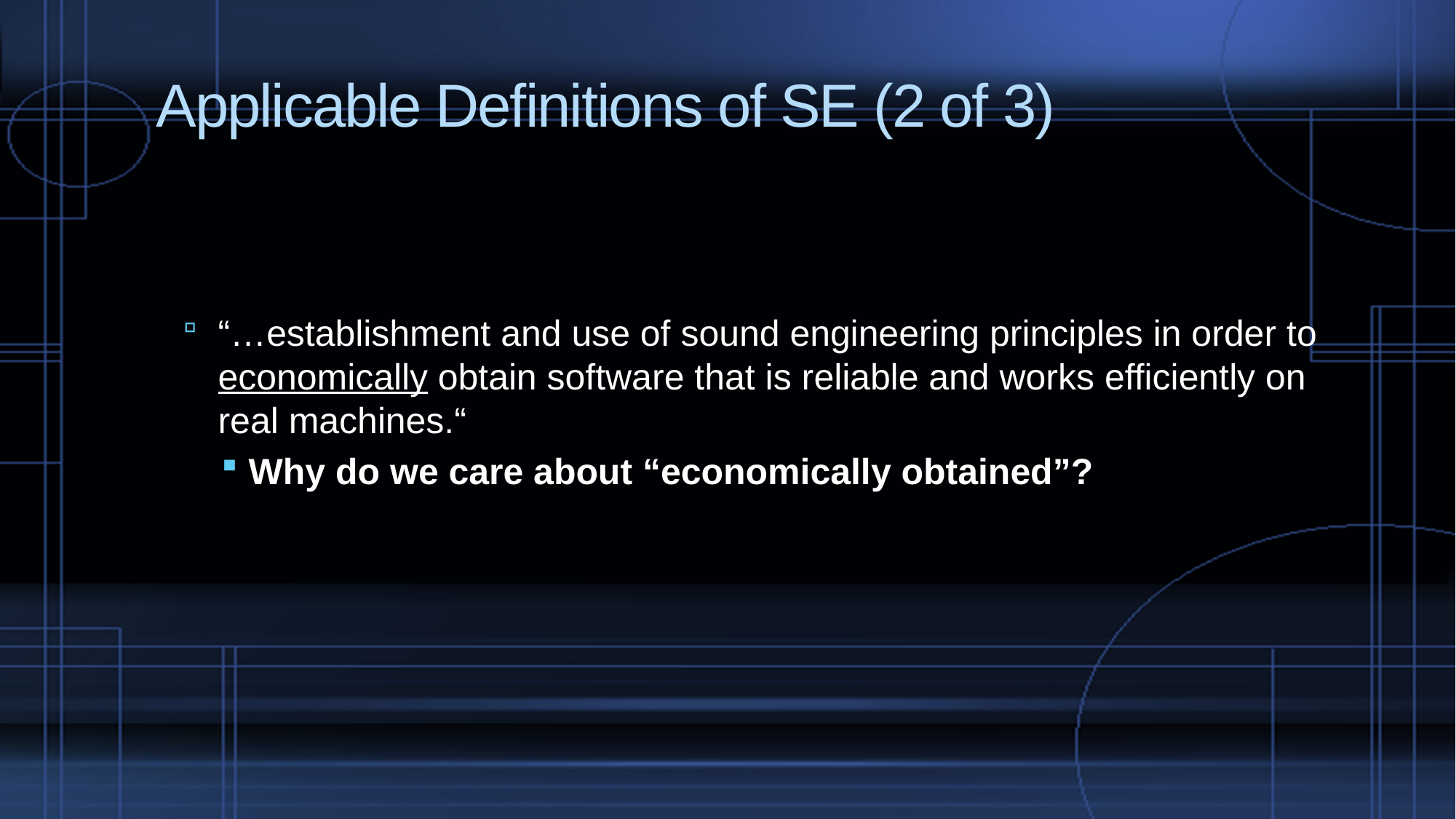

# Applicable Definitions of SE (2 of 3)
“…establishment and use of sound engineering principles in order to economically obtain software that is reliable and works efficiently on real machines.“
Why do we care about “economically obtained”?